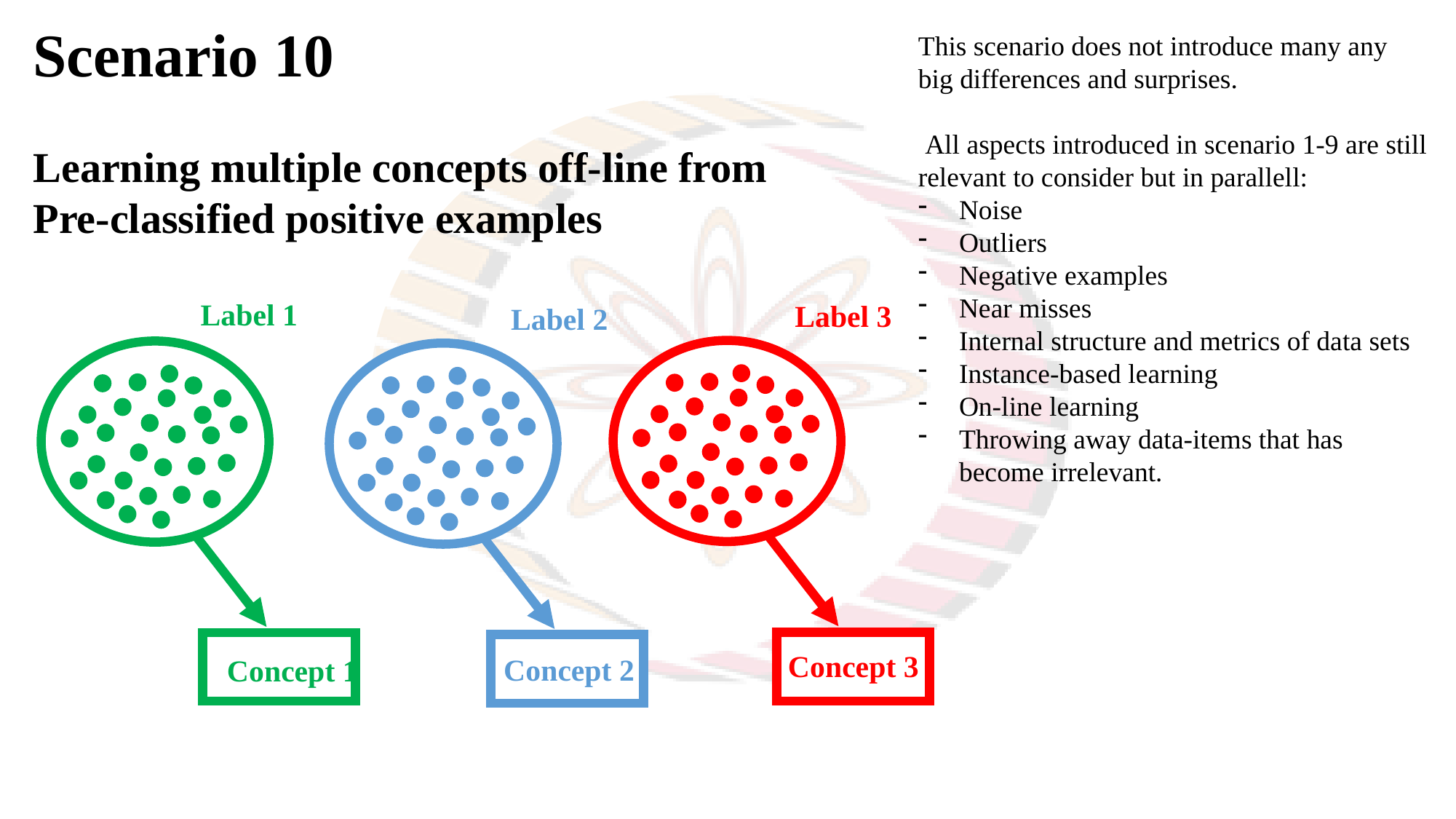

Scenario 10

Learning multiple concepts off-line from
Pre-classified positive examples
This scenario does not introduce many any big differences and surprises.

 All aspects introduced in scenario 1-9 are still relevant to consider but in parallell:
Noise
Outliers
Negative examples
Near misses
Internal structure and metrics of data sets
Instance-based learning
On-line learning
Throwing away data-items that has become irrelevant.

Label 1
Label 3
Label 2

Conc

Concept 3
Concept 2
Concept 1